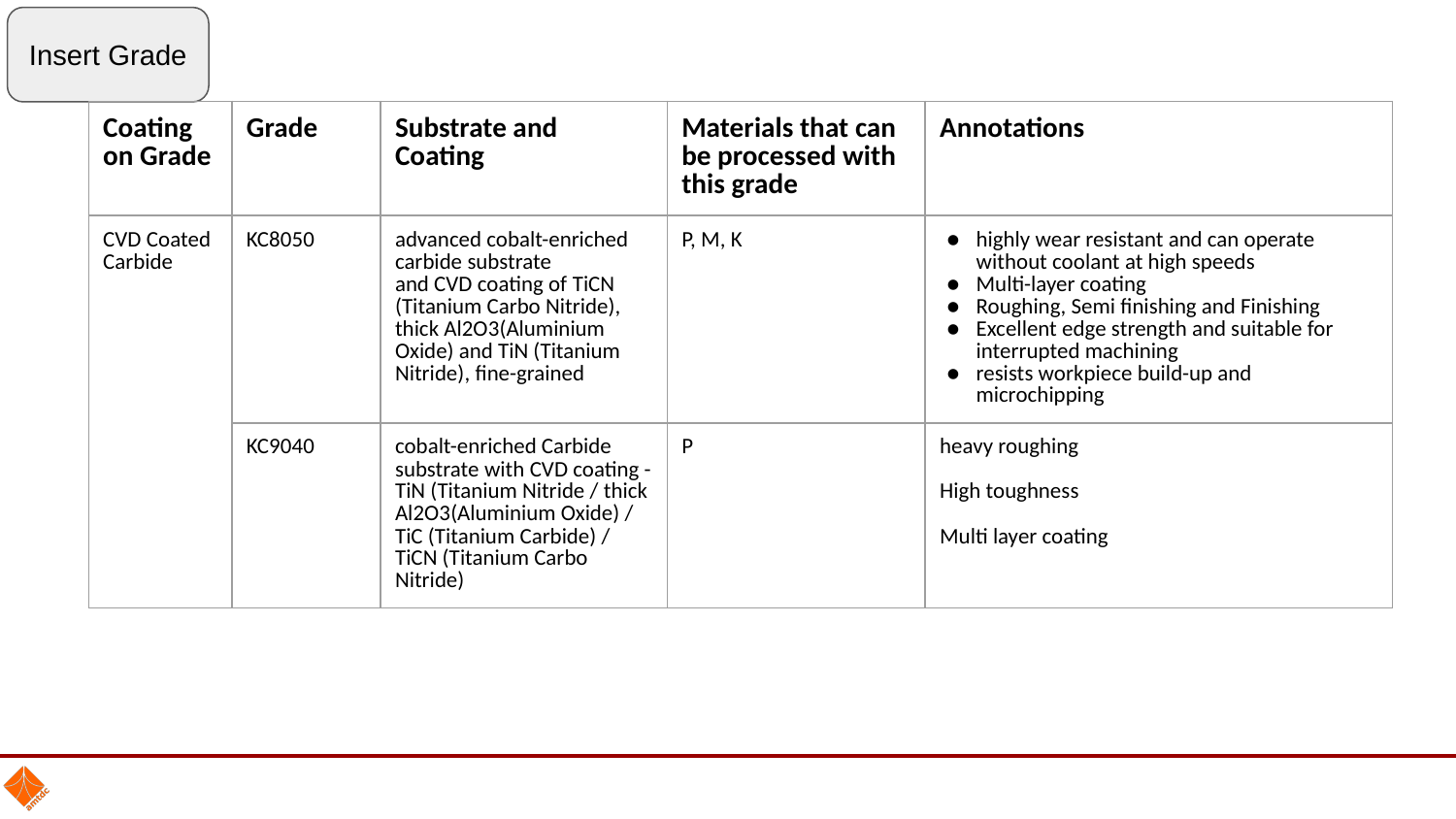

Insert Grade
| Coating on Grade | Grade | Substrate and Coating | Materials that can be processed with this grade | Annotations |
| --- | --- | --- | --- | --- |
| CVD Coated Carbide | KC8050 | advanced cobalt-enriched carbide substrate and CVD coating of TiCN (Titanium Carbo Nitride), thick Al2O3(Aluminium Oxide) and TiN (Titanium Nitride), fine-grained | P, M, K | highly wear resistant and can operate without coolant at high speeds Multi-layer coating Roughing, Semi finishing and Finishing Excellent edge strength and suitable for interrupted machining resists workpiece build-up and microchipping |
|  | KC9040 | cobalt-enriched Carbide substrate with CVD coating - TiN (Titanium Nitride / thick Al2O3(Aluminium Oxide) / TiC (Titanium Carbide) / TiCN (Titanium Carbo Nitride) | P | heavy roughing High toughness Multi layer coating |